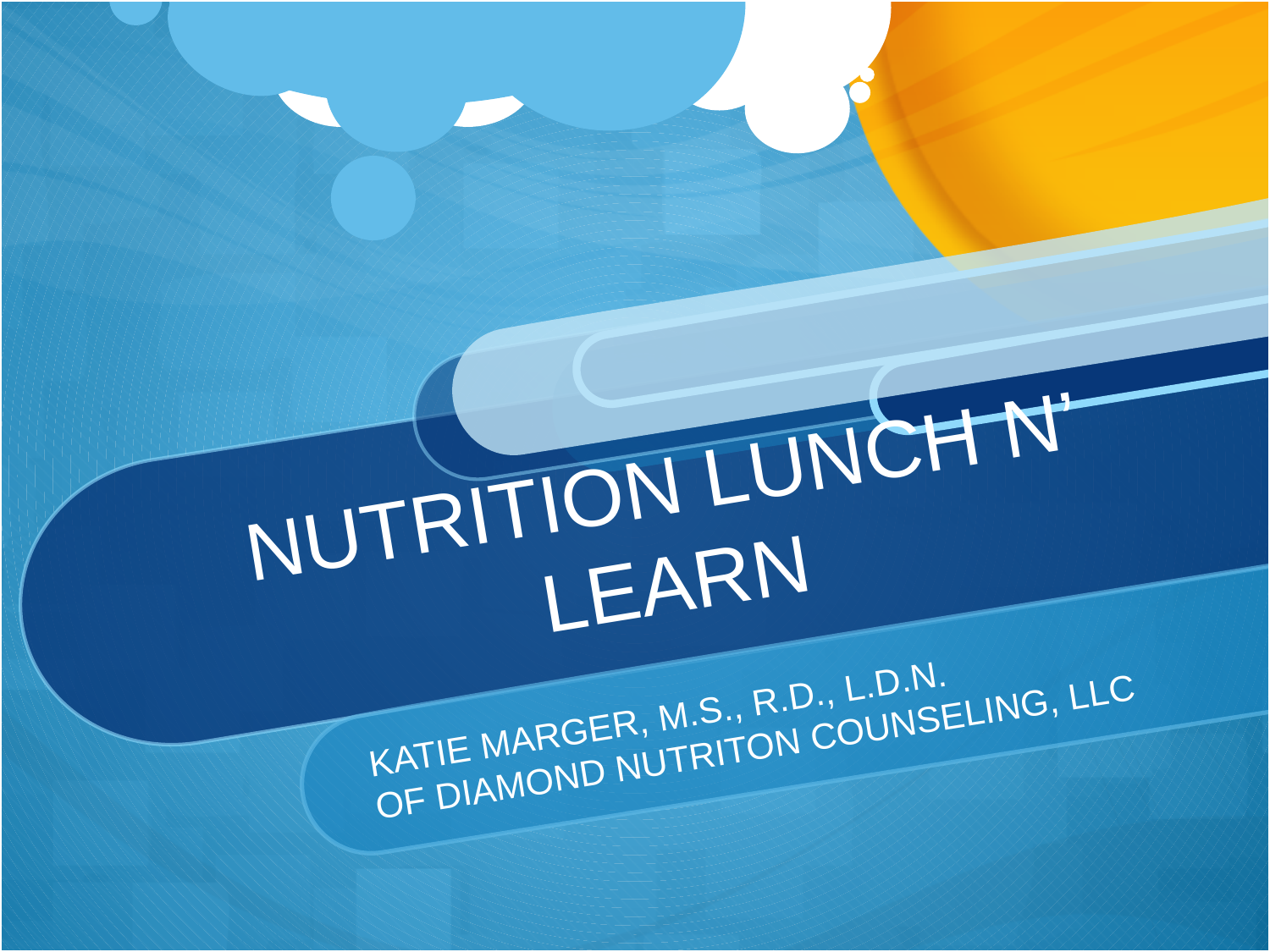

# NUTRITION LUNCH N’ LEARN
KATIE MARGER, M.S., R.D., L.D.N.
OF DIAMOND NUTRITON COUNSELING, LLC